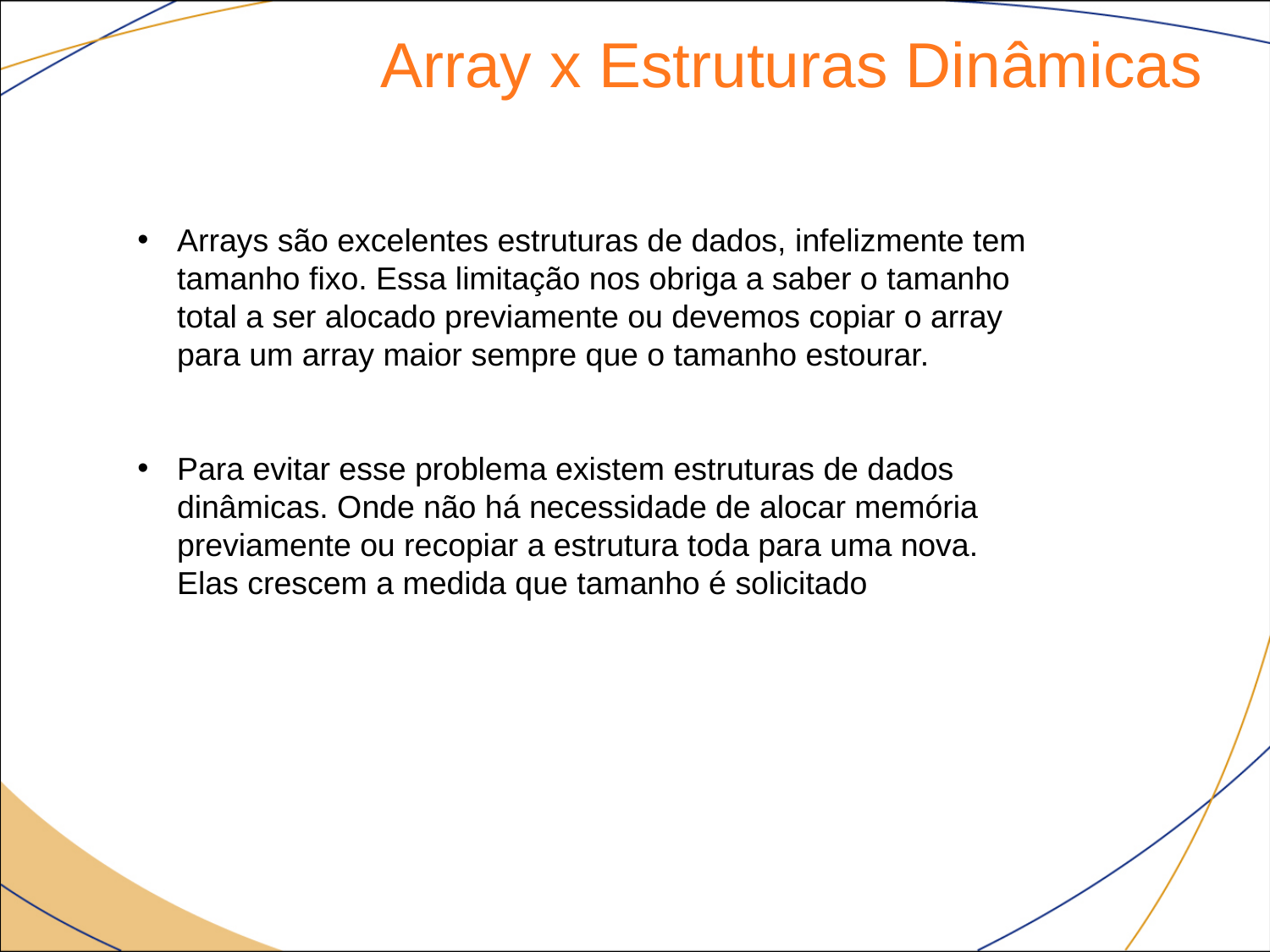

Array x Estruturas Dinâmicas

Arrays são excelentes estruturas de dados, infelizmente tem tamanho fixo. Essa limitação nos obriga a saber o tamanho total a ser alocado previamente ou devemos copiar o array para um array maior sempre que o tamanho estourar.

Para evitar esse problema existem estruturas de dados dinâmicas. Onde não há necessidade de alocar memória previamente ou recopiar a estrutura toda para uma nova. Elas crescem a medida que tamanho é solicitado